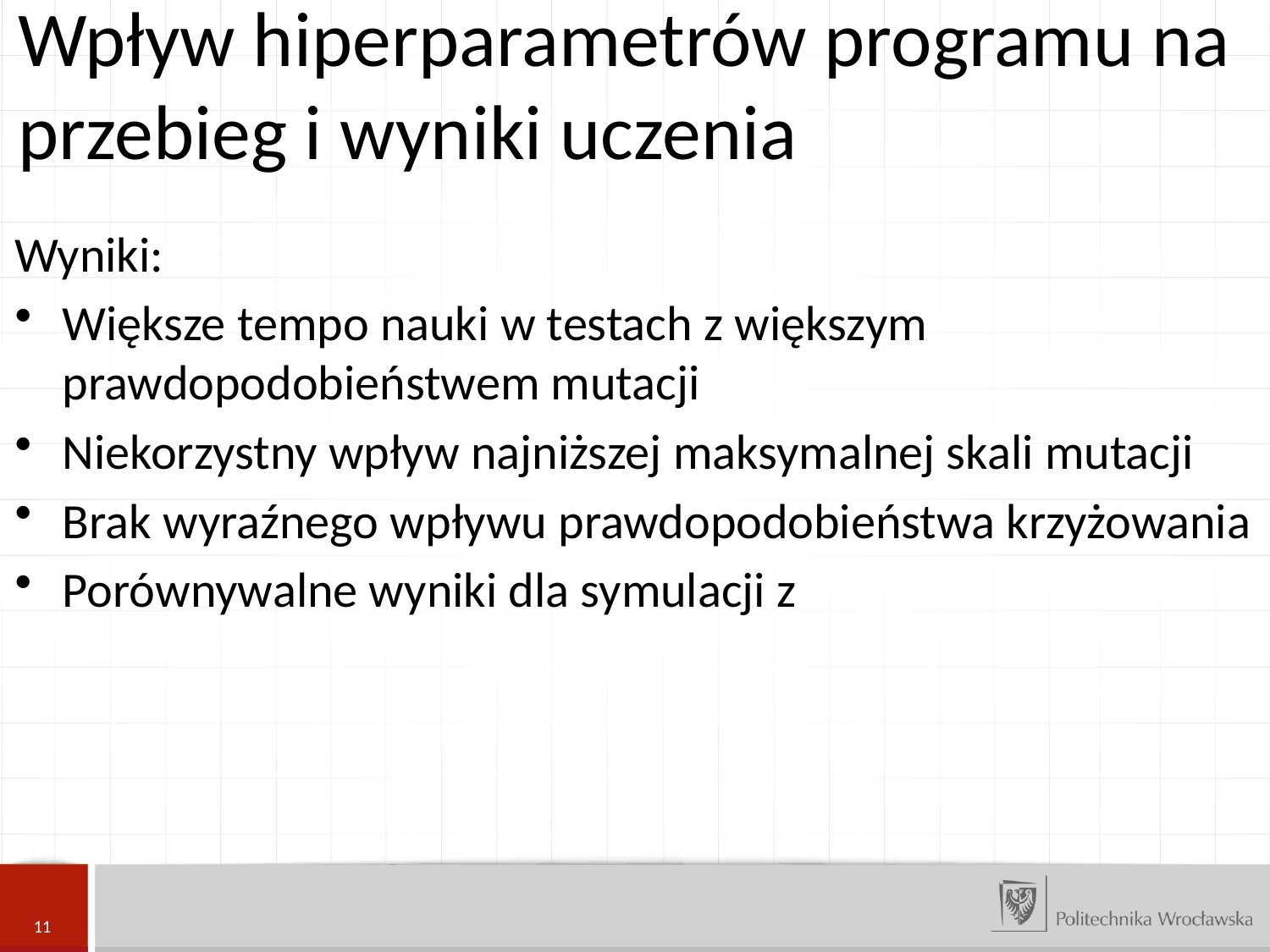

Wpływ hiperparametrów programu na przebieg i wyniki uczenia

Wyniki:
Większe tempo nauki w testach z większym prawdopodobieństwem mutacji
Niekorzystny wpływ najniższej maksymalnej skali mutacji
Brak wyraźnego wpływu prawdopodobieństwa krzyżowania
Porównywalne wyniki dla symulacji z